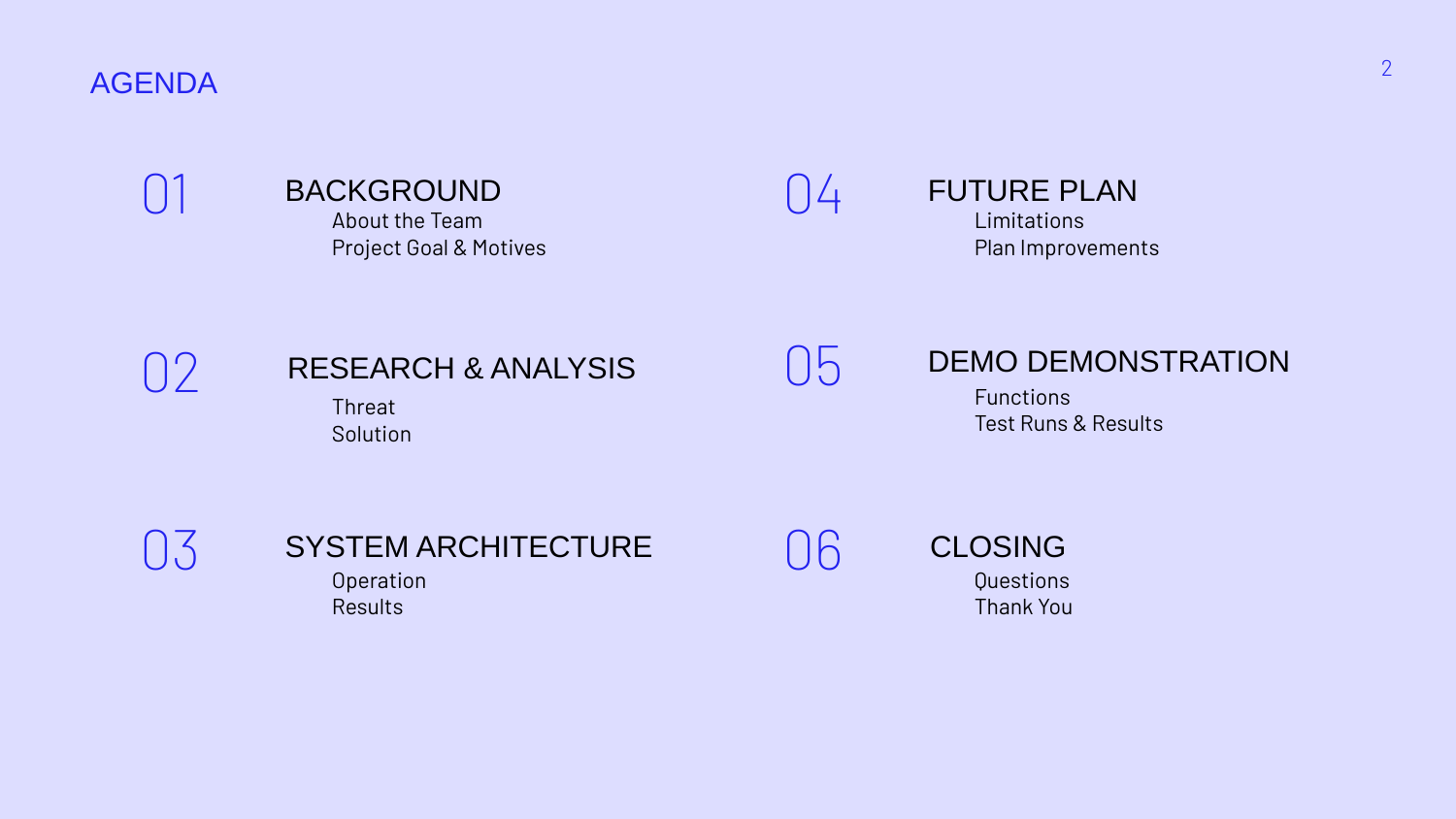

2
AGENDA
BACKGROUND
01
04
FUTURE PLAN
About the Team
Project Goal & Motives
Limitations
Plan Improvements
05
DEMO DEMONSTRATION
RESEARCH & ANALYSIS
02
Functions
Test Runs & Results
Threat
Solution
06
CLOSING
03
SYSTEM ARCHITECTURE
Questions
Thank You
Operation
Results